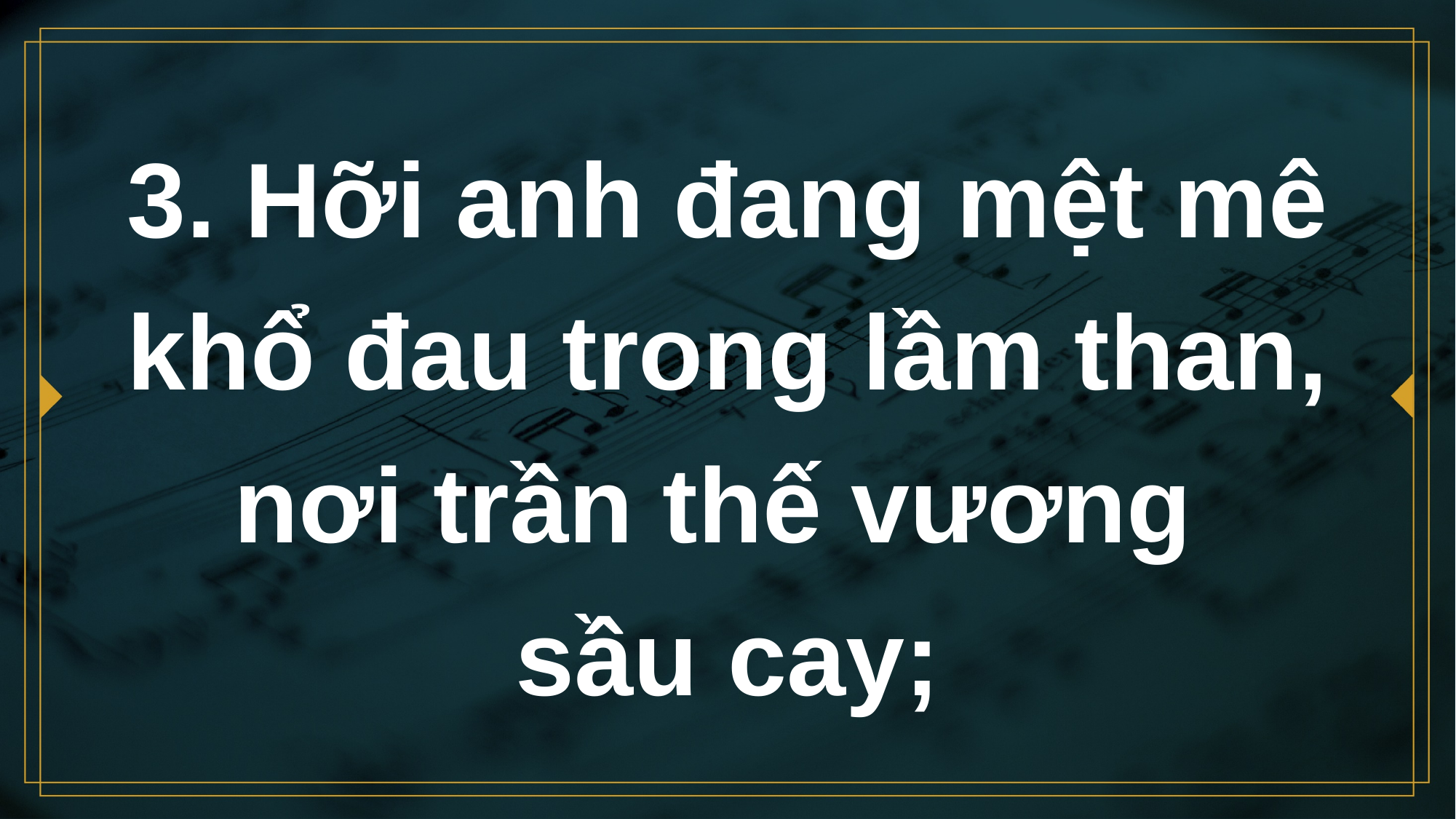

# 3. Hỡi anh đang mệt mê khổ đau trong lầm than, nơi trần thế vương sầu cay;